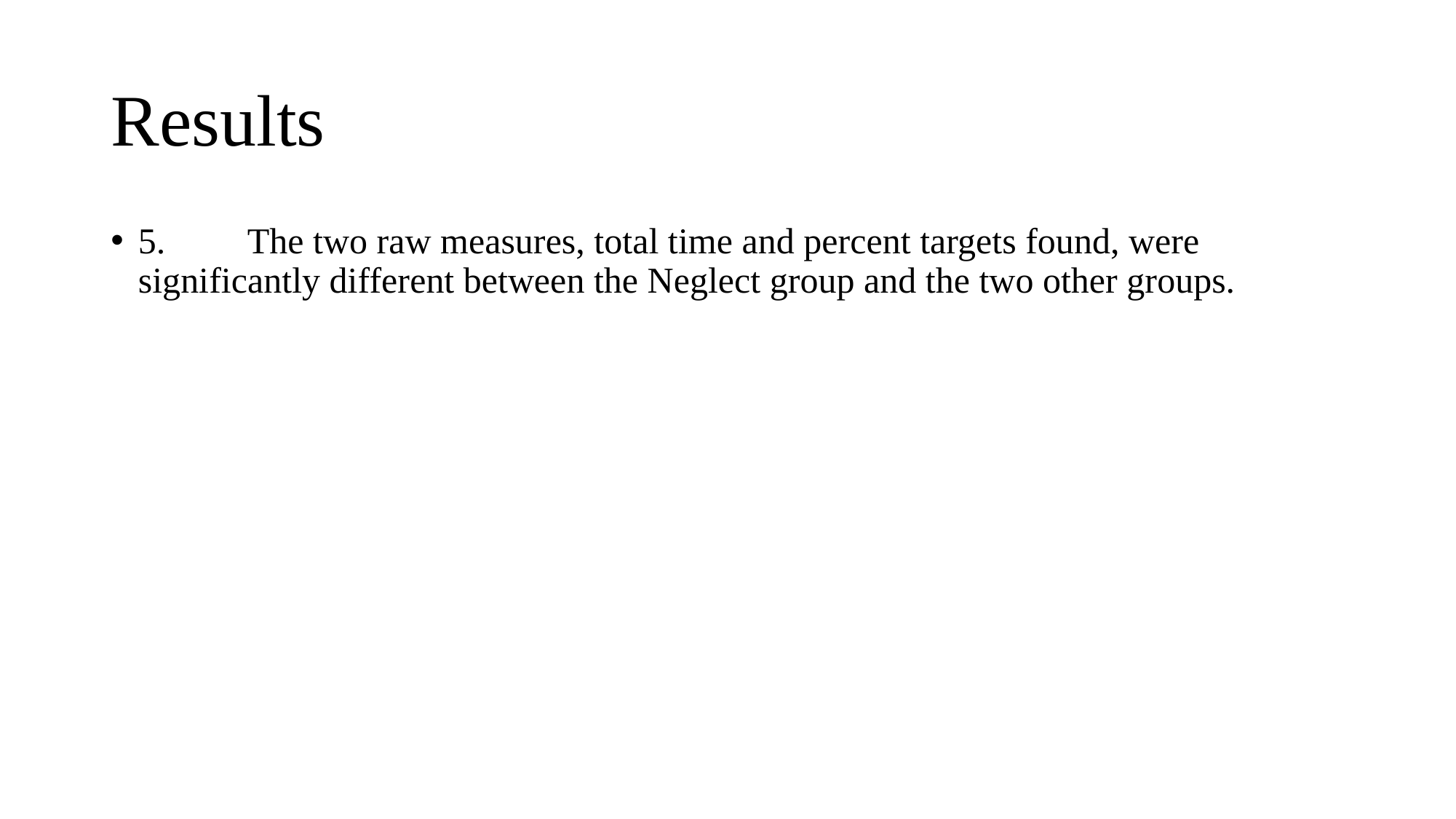

# Results
5.	The two raw measures, total time and percent targets found, were significantly different between the Neglect group and the two other groups.